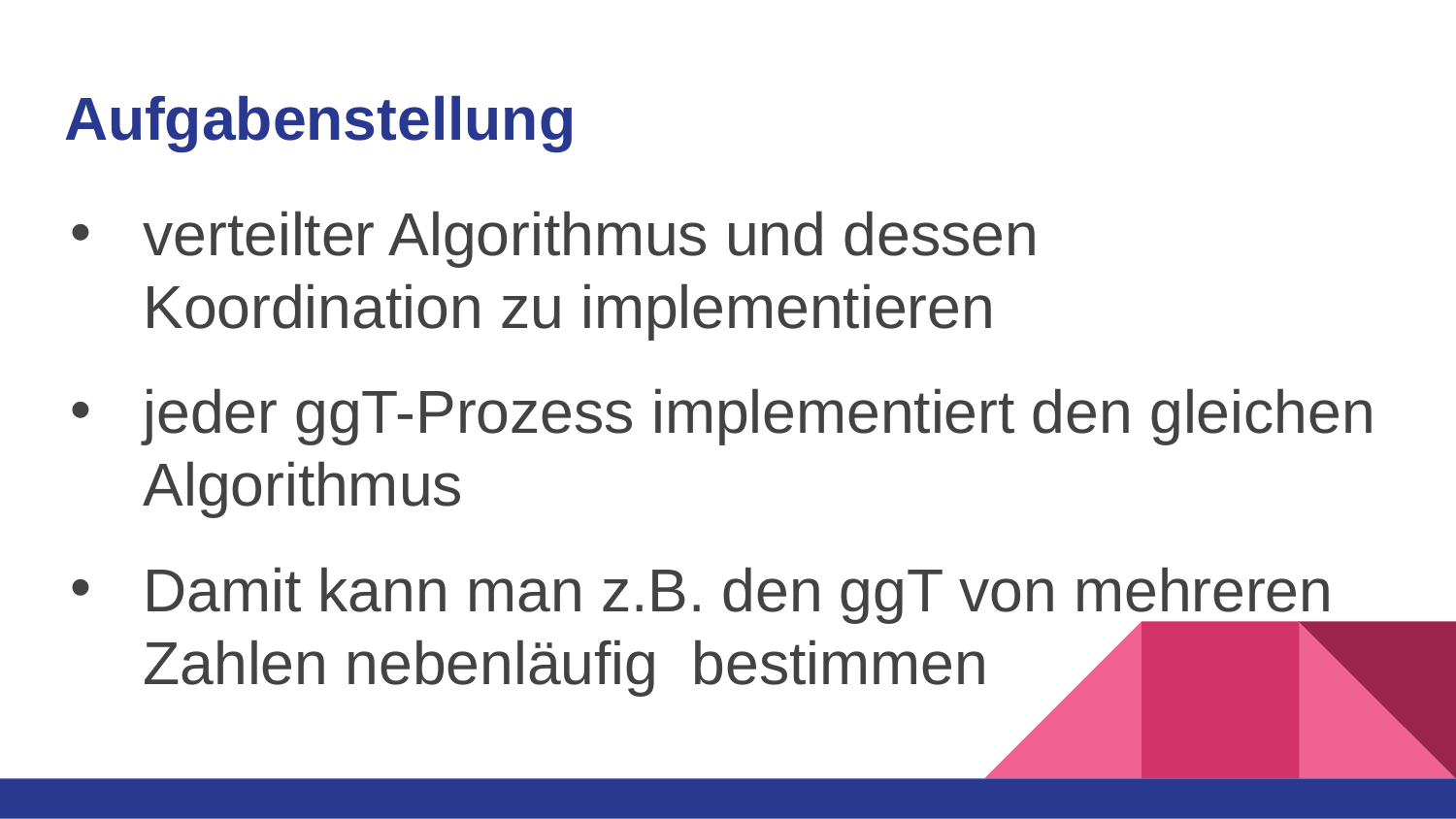

# Aufgabenstellung
verteilter Algorithmus und dessen Koordination zu implementieren
jeder ggT-Prozess implementiert den gleichen Algorithmus
Damit kann man z.B. den ggT von mehreren Zahlen nebenläufig  bestimmen